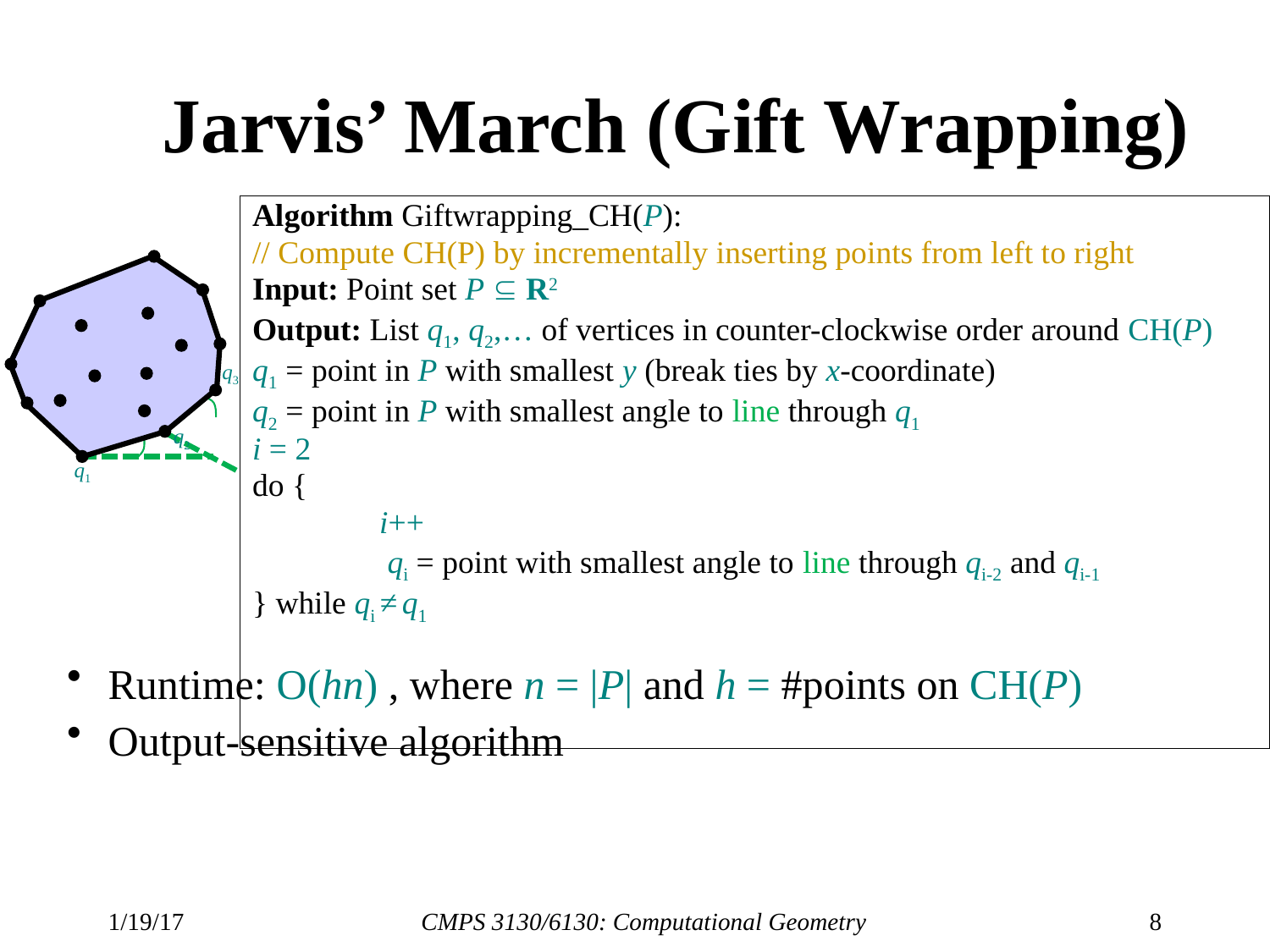

# Jarvis’ March (Gift Wrapping)
Algorithm Giftwrapping_CH(P):
// Compute CH(P) by incrementally inserting points from left to right
Input: Point set P ⊆ R2
Output: List q1, q2,… of vertices in counter-clockwise order around CH(P)
q1 = point in P with smallest y (break ties by x-coordinate)
q2 = point in P with smallest angle to line through q1
i = 2
do {
	i++
	 qi = point with smallest angle to line through qi-2 and qi-1
} while qi ≠ q1

q3

q2

q1

 Runtime: O(hn) , where n = |P| and h = #points on CH(P)
 Output-sensitive algorithm
1/19/17
CMPS 3130/6130: Computational Geometry
8